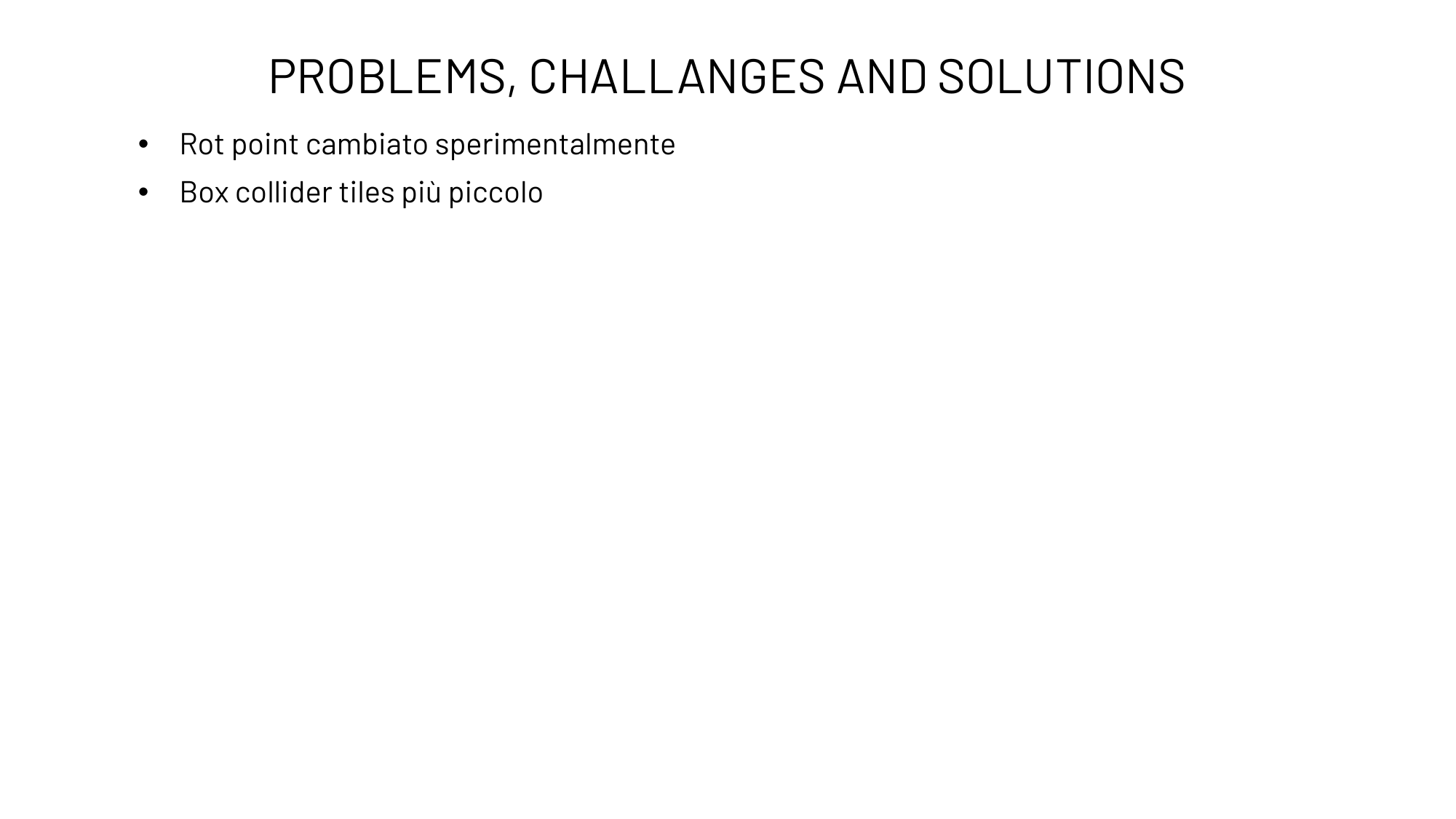

# PROBLEMS, CHALLANGES AND SOLUTIONS
Rot point cambiato sperimentalmente
Box collider tiles più piccolo